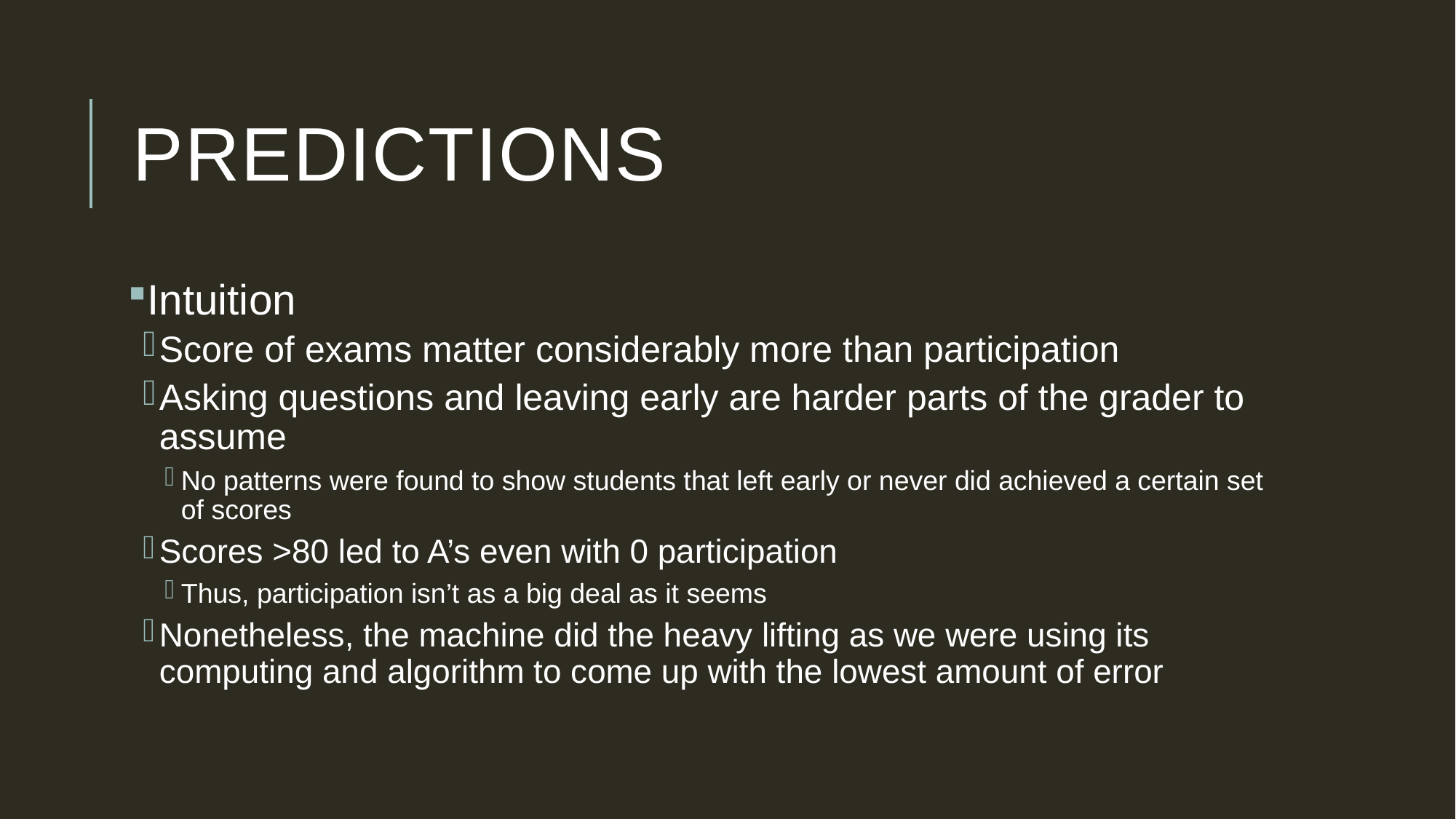

# Predictions
Intuition
Score of exams matter considerably more than participation
Asking questions and leaving early are harder parts of the grader to assume
No patterns were found to show students that left early or never did achieved a certain set of scores
Scores >80 led to A’s even with 0 participation
Thus, participation isn’t as a big deal as it seems
Nonetheless, the machine did the heavy lifting as we were using its computing and algorithm to come up with the lowest amount of error